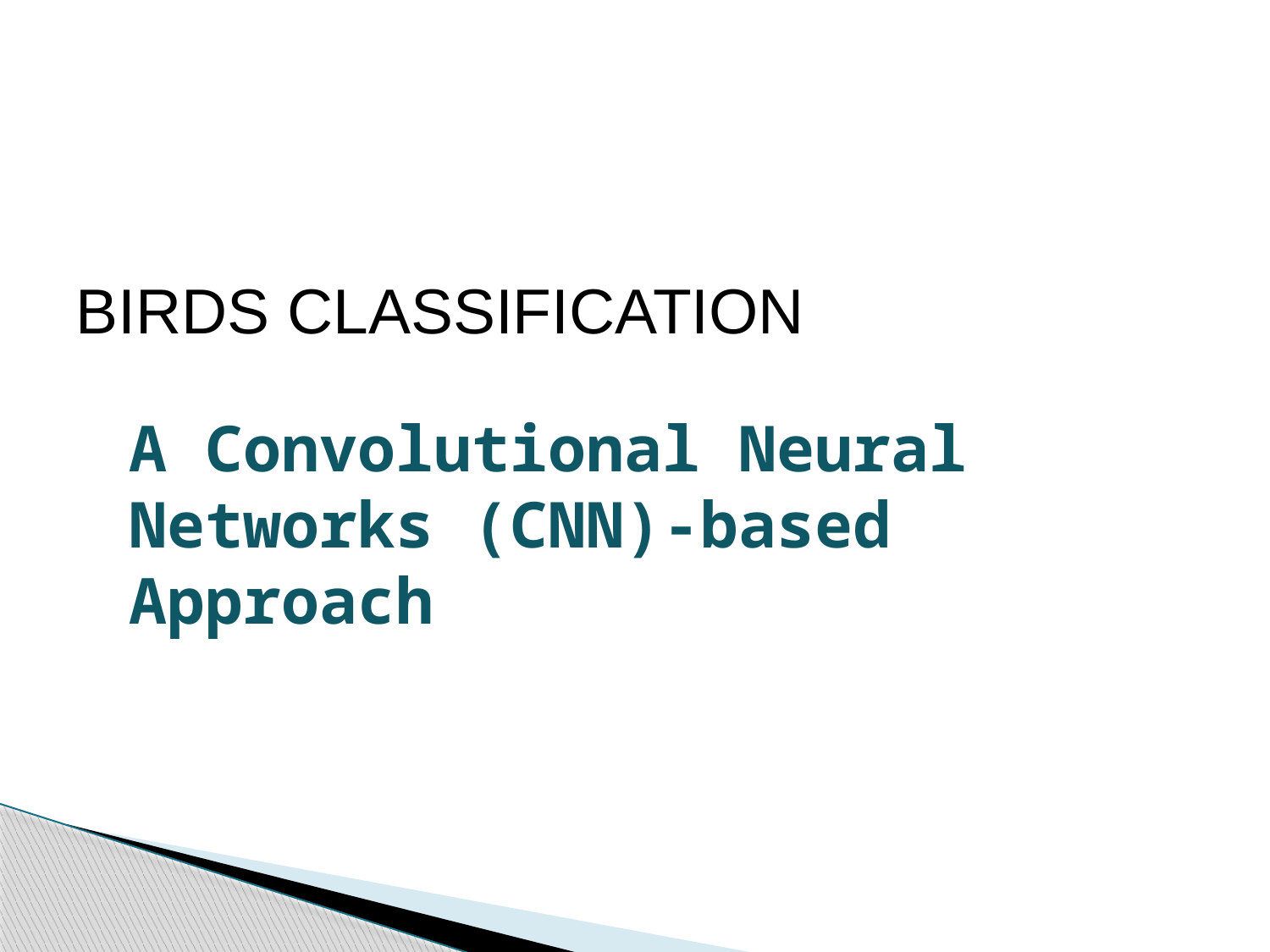

BIRDS CLASSIFICATION
A Convolutional Neural Networks (CNN)-based Approach